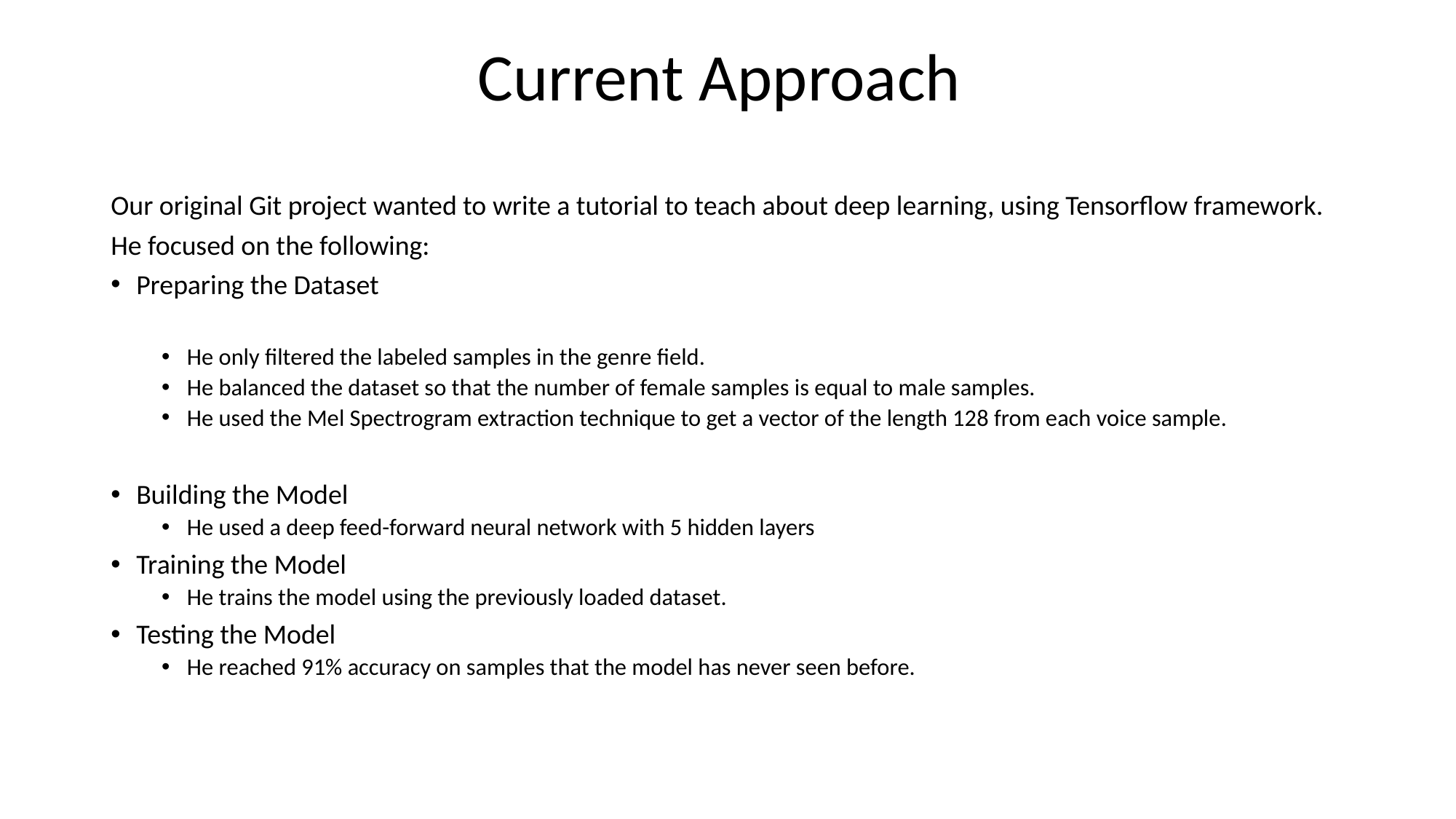

# Current Approach
Our original Git project wanted to write a tutorial to teach about deep learning, using Tensorflow framework.
He focused on the following:
Preparing the Dataset

He only filtered the labeled samples in the genre field.
He balanced the dataset so that the number of female samples is equal to male samples.
He used the Mel Spectrogram extraction technique to get a vector of the length 128 from each voice sample.

Building the Model
He used a deep feed-forward neural network with 5 hidden layers
Training the Model
He trains the model using the previously loaded dataset.
Testing the Model
He reached 91% accuracy on samples that the model has never seen before.